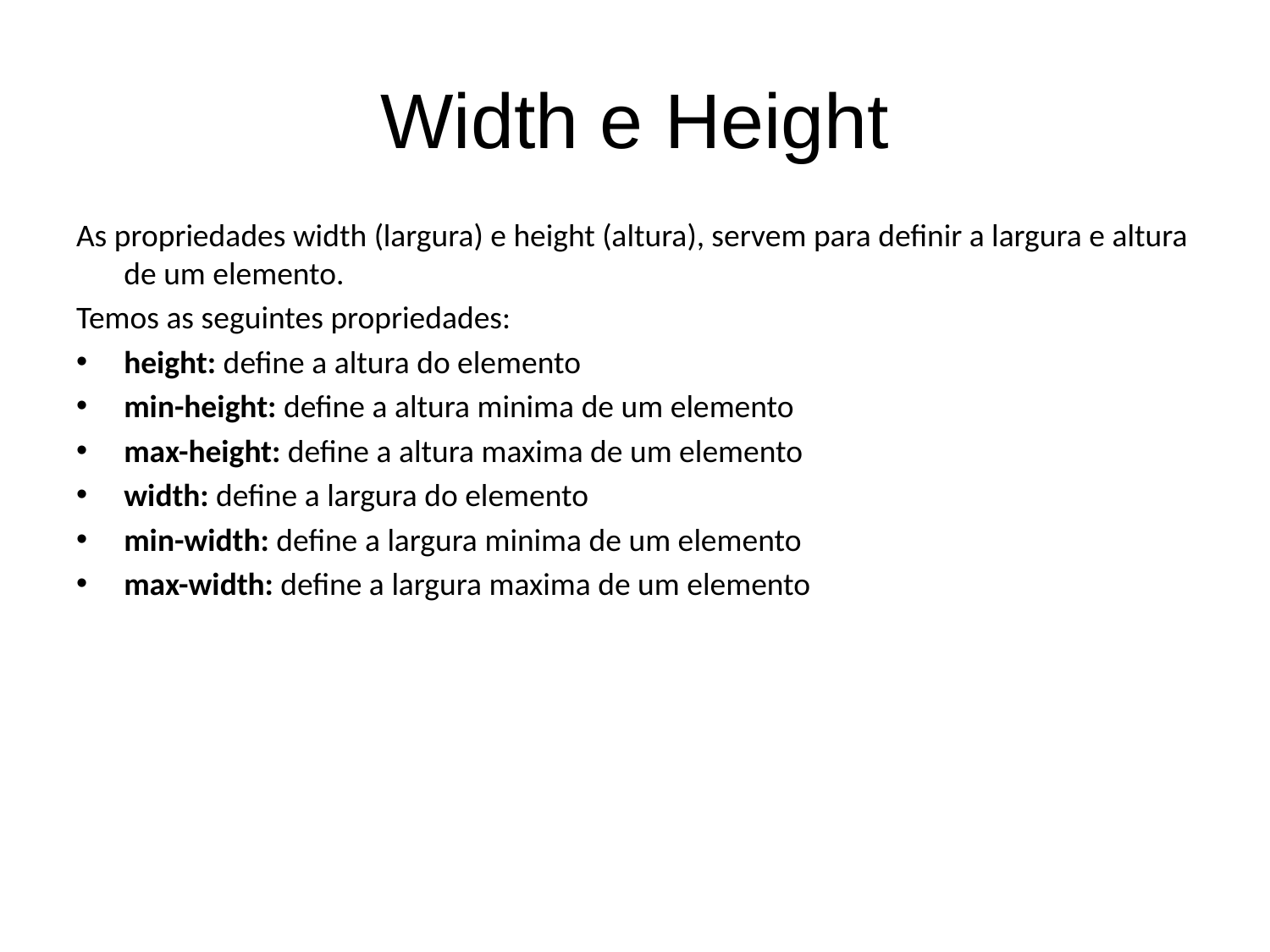

# Width e Height
As propriedades width (largura) e height (altura), servem para definir a largura e altura de um elemento.
Temos as seguintes propriedades:
height: define a altura do elemento
min-height: define a altura minima de um elemento
max-height: define a altura maxima de um elemento
width: define a largura do elemento
min-width: define a largura minima de um elemento
max-width: define a largura maxima de um elemento